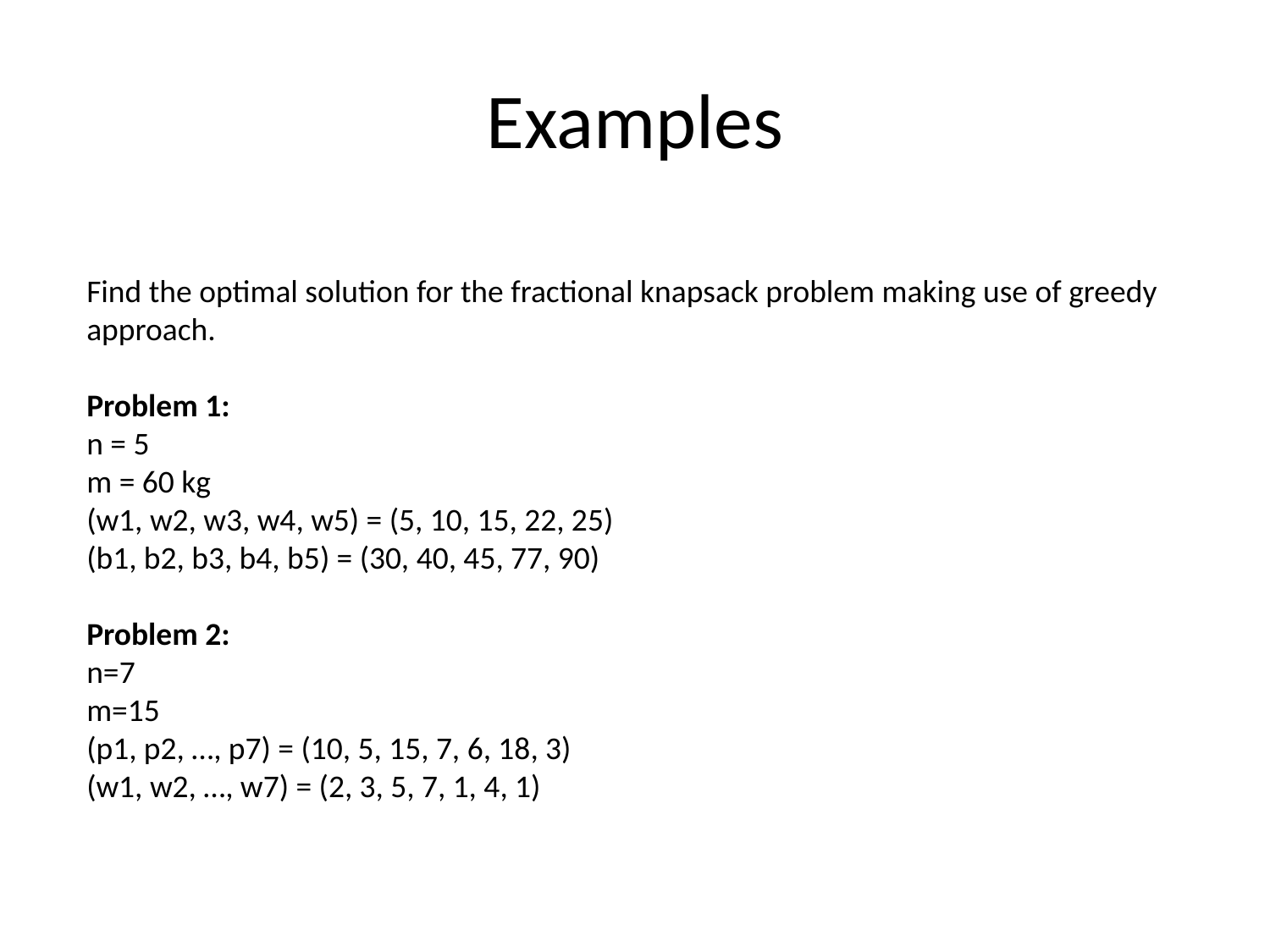

# Examples
Find the optimal solution for the fractional knapsack problem making use of greedy approach.

Problem 1:
n = 5
m = 60 kg
(w1, w2, w3, w4, w5) = (5, 10, 15, 22, 25)
(b1, b2, b3, b4, b5) = (30, 40, 45, 77, 90)

Problem 2:
n=7
m=15
(p1, p2, …, p7) = (10, 5, 15, 7, 6, 18, 3)
(w1, w2, …, w7) = (2, 3, 5, 7, 1, 4, 1)